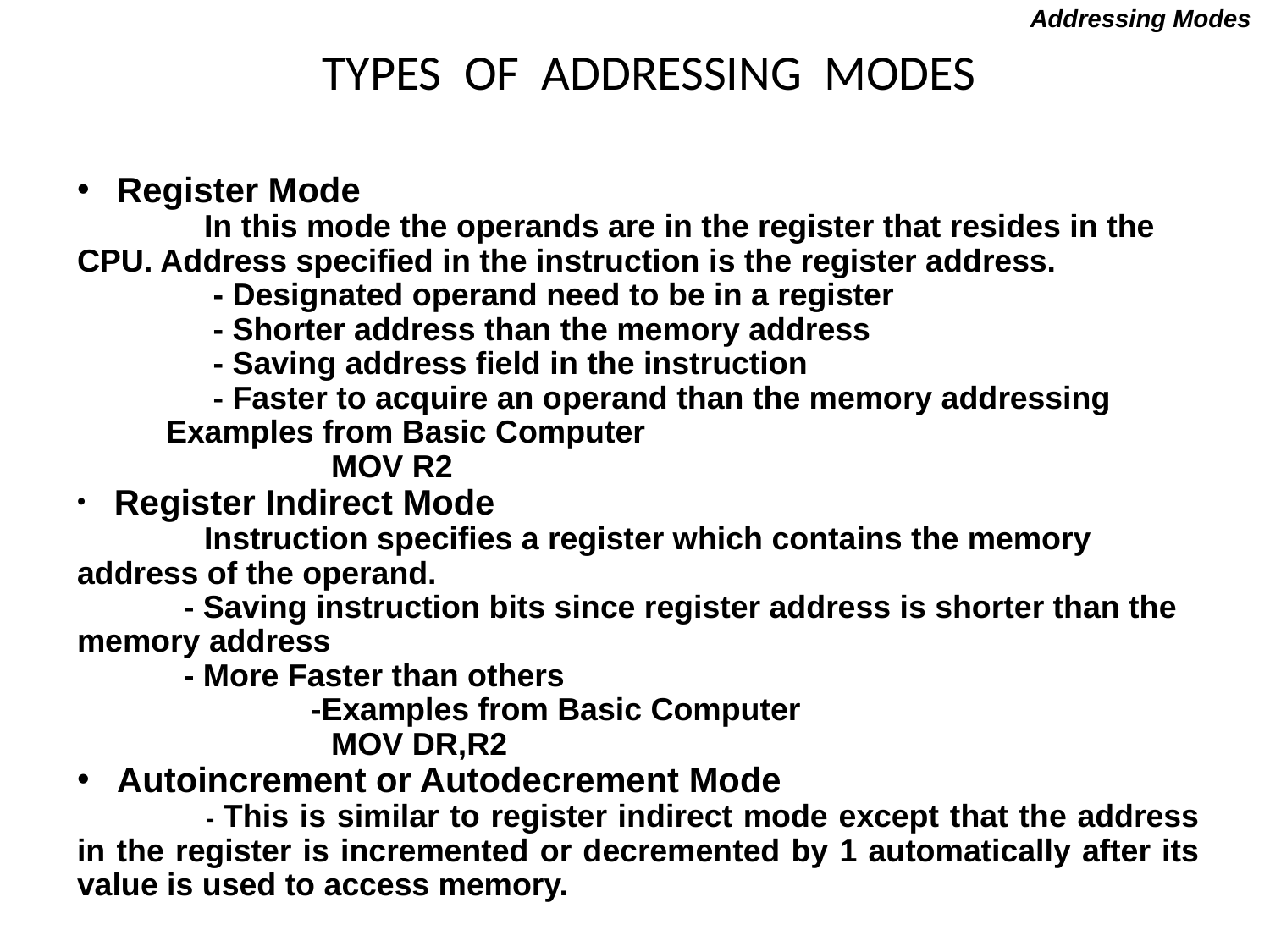

Addressing Modes
# TYPES  OF  ADDRESSING  MODES
 Register Mode
    	In this mode the operands are in the register that resides in the CPU. Address specified in the instruction is the register address.
           	 - Designated operand need to be in a register
           	 - Shorter address than the memory address
           	 - Saving address field in the instruction
           	 - Faster to acquire an operand than the memory addressing
          Examples from Basic Computer
		MOV R2
 Register Indirect Mode
	Instruction specifies a register which contains the memory address of the operand.
            - Saving instruction bits since register address is shorter than the memory address
            - More Faster than others
	            -Examples from Basic Computer
		MOV DR,R2
 Autoincrement or Autodecrement Mode
 	- This is similar to register indirect mode except that the address in the register is incremented or decremented by 1 automatically after its value is used to access memory.